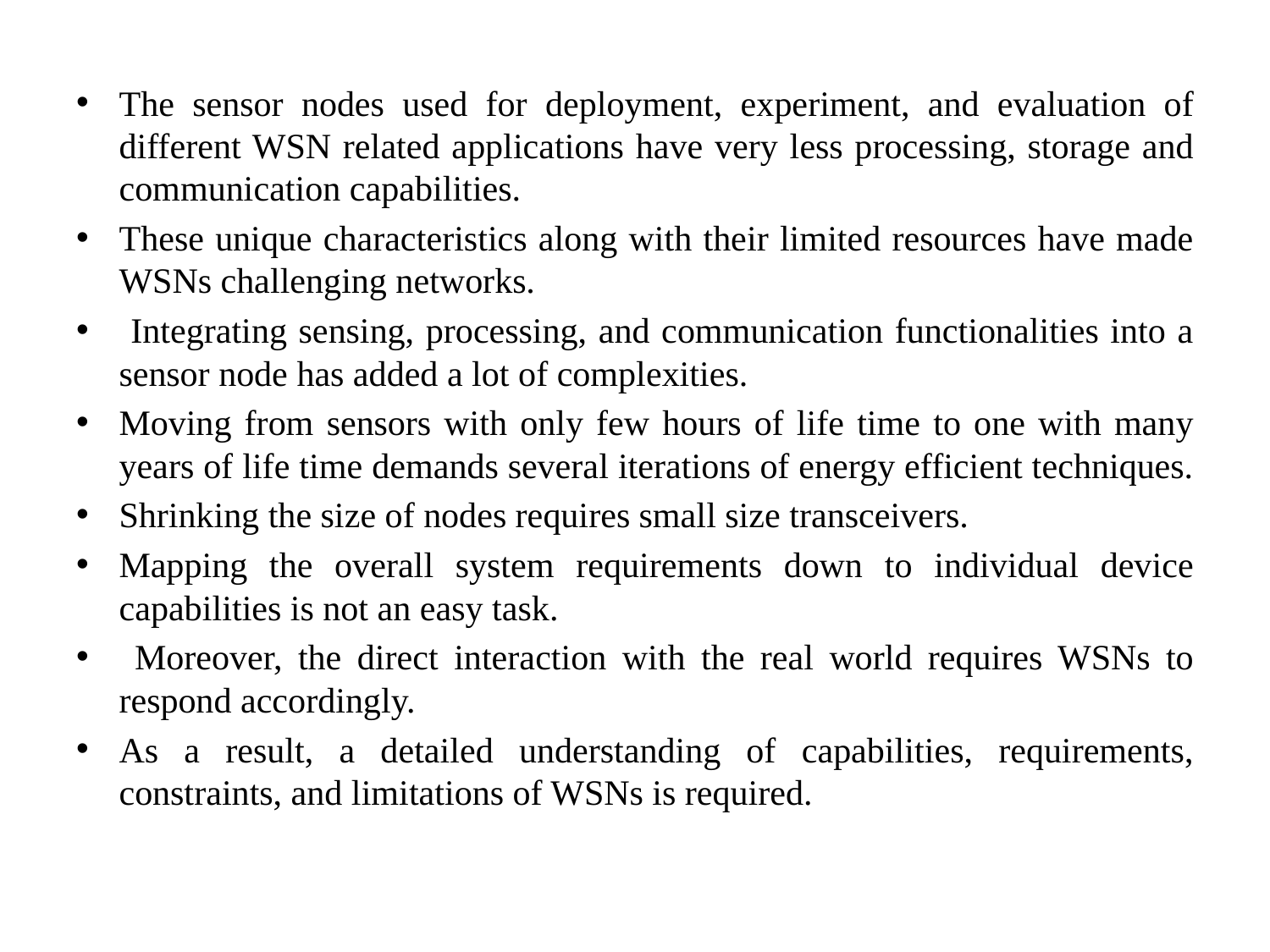

#
The sensor nodes used for deployment, experiment, and evaluation of different WSN related applications have very less processing, storage and communication capabilities.
These unique characteristics along with their limited resources have made WSNs challenging networks.
 Integrating sensing, processing, and communication functionalities into a sensor node has added a lot of complexities.
Moving from sensors with only few hours of life time to one with many years of life time demands several iterations of energy efficient techniques.
Shrinking the size of nodes requires small size transceivers.
Mapping the overall system requirements down to individual device capabilities is not an easy task.
 Moreover, the direct interaction with the real world requires WSNs to respond accordingly.
As a result, a detailed understanding of capabilities, requirements, constraints, and limitations of WSNs is required.